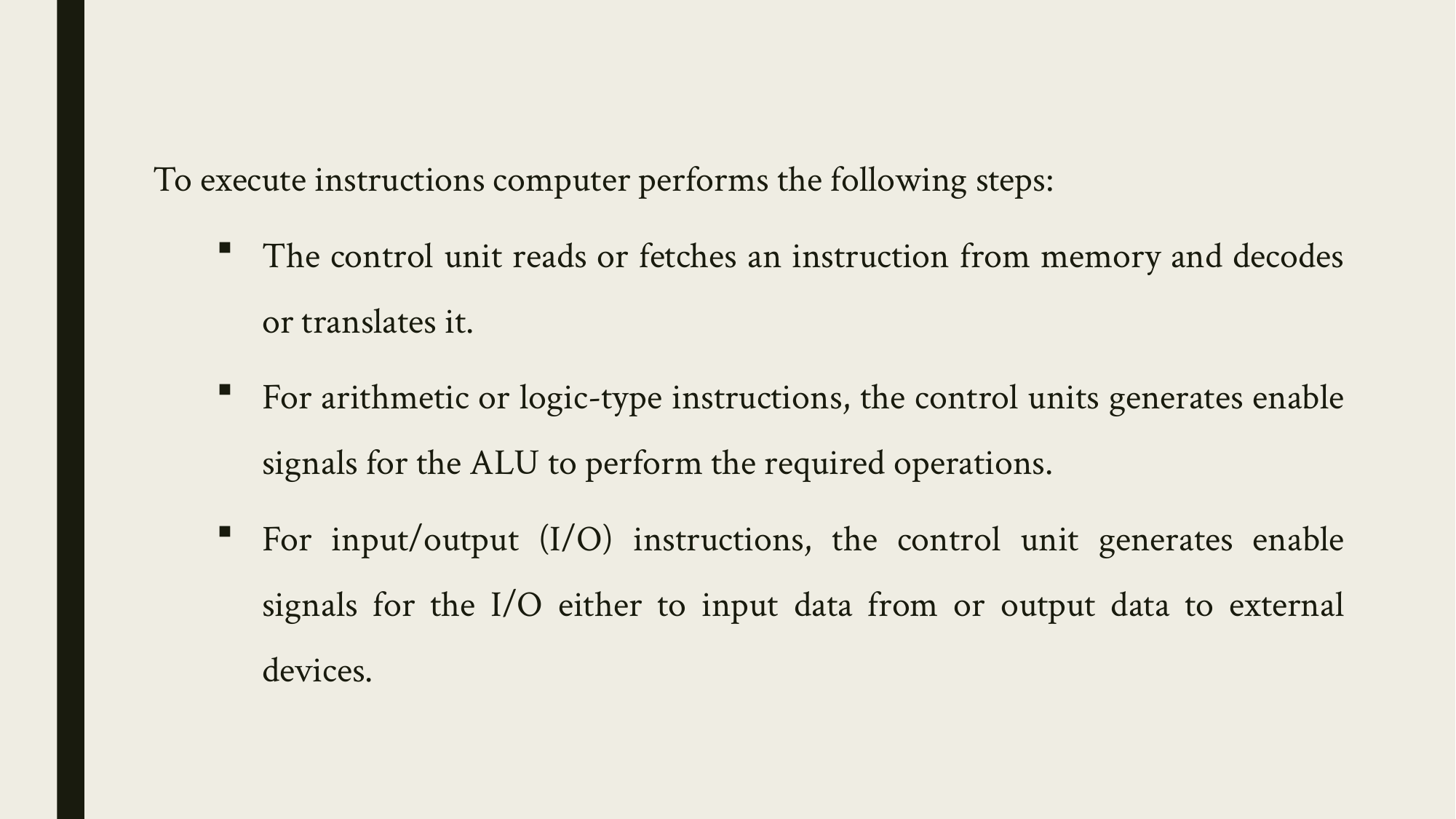

To execute instructions computer performs the following steps:
The control unit reads or fetches an instruction from memory and decodes or translates it.
For arithmetic or logic-type instructions, the control units generates enable signals for the ALU to perform the required operations.
For input/output (I/O) instructions, the control unit generates enable signals for the I/O either to input data from or output data to external devices.
7